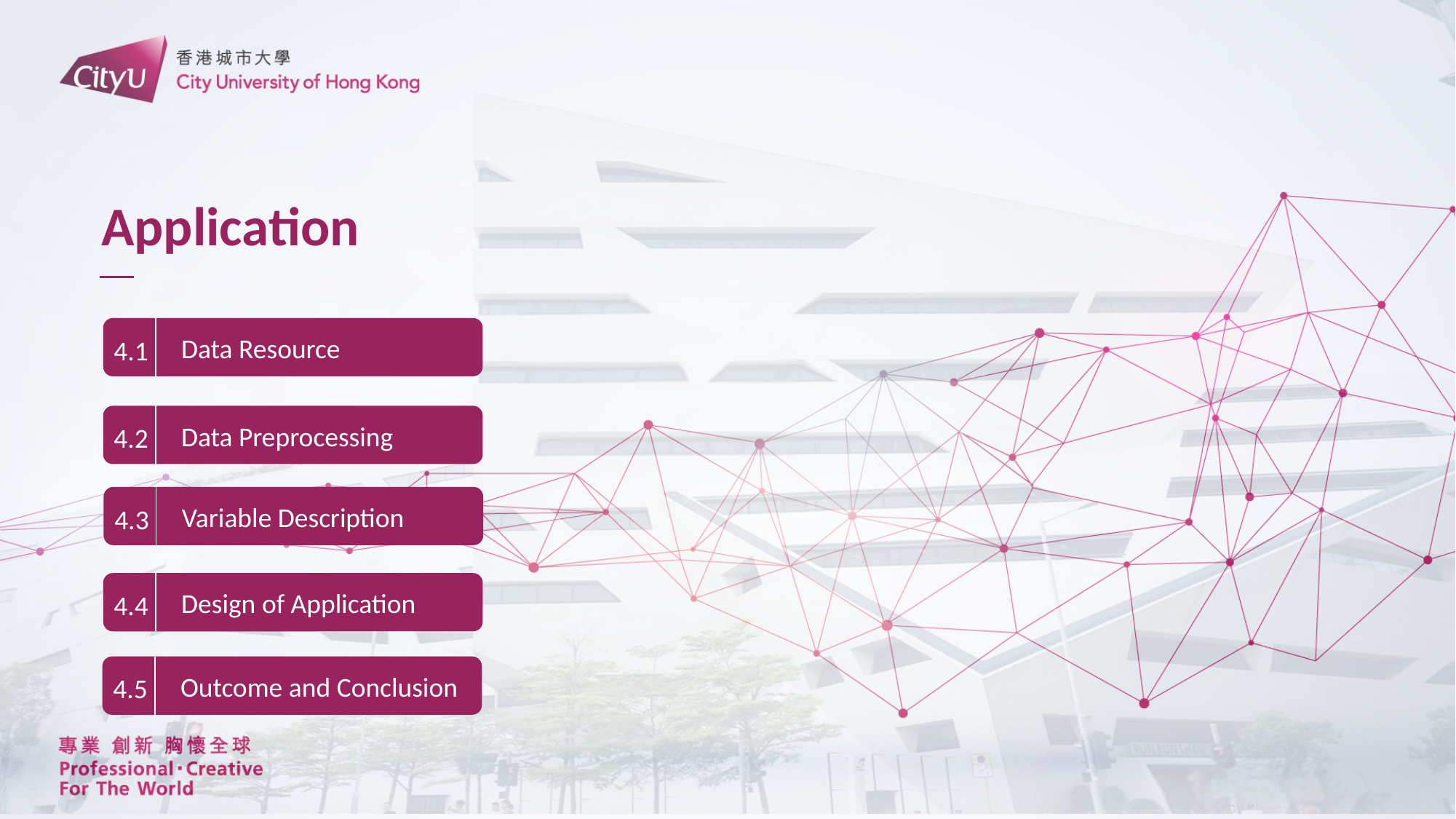

# Application

Data Resource
4.1

Data Preprocessing
4.2

Variable Description
4.3

Design of Application
4.4

Outcome and Conclusion
4.5